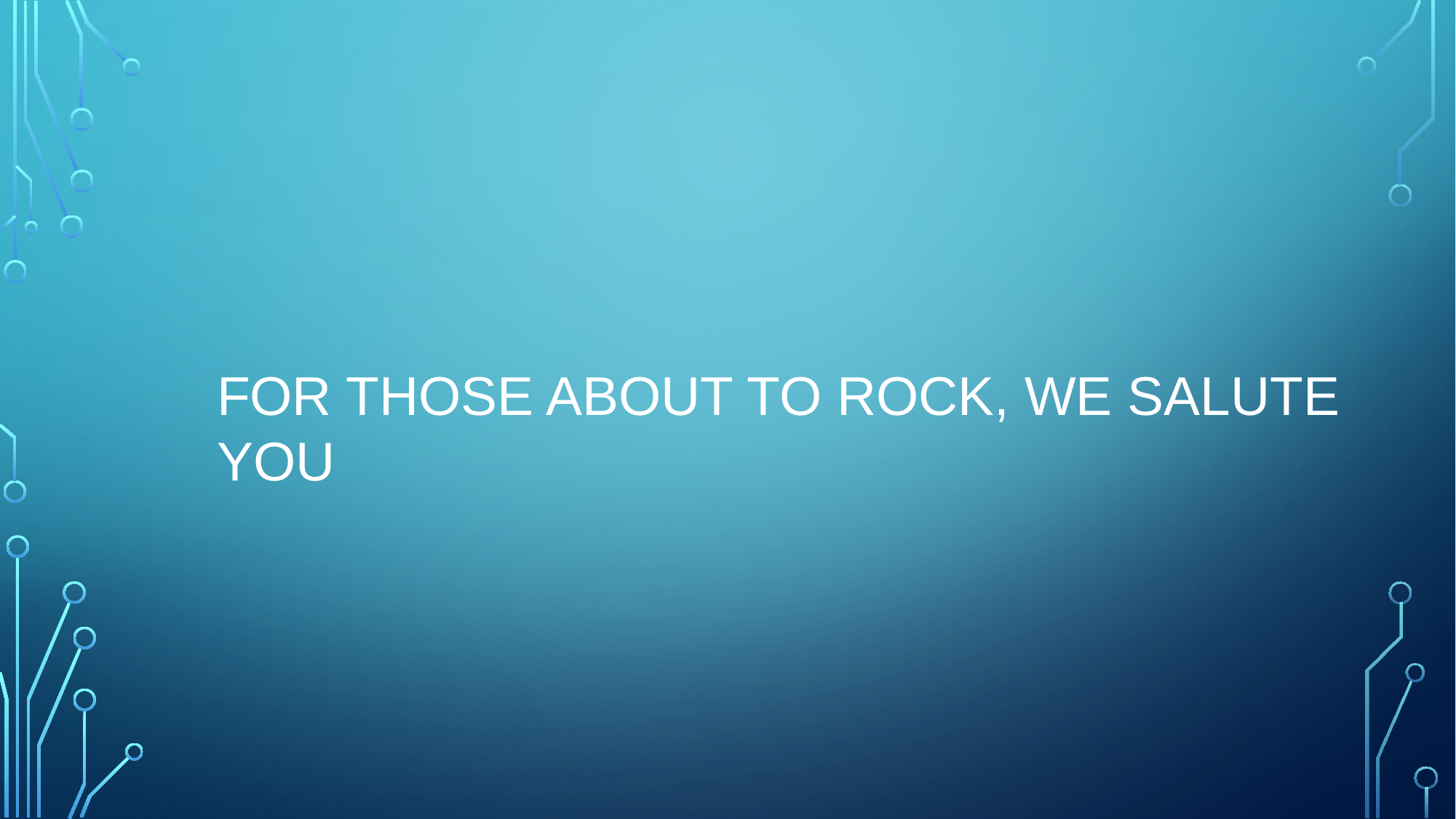

FOR THOSE ABOUT TO ROCK, WE SALUTE YOU